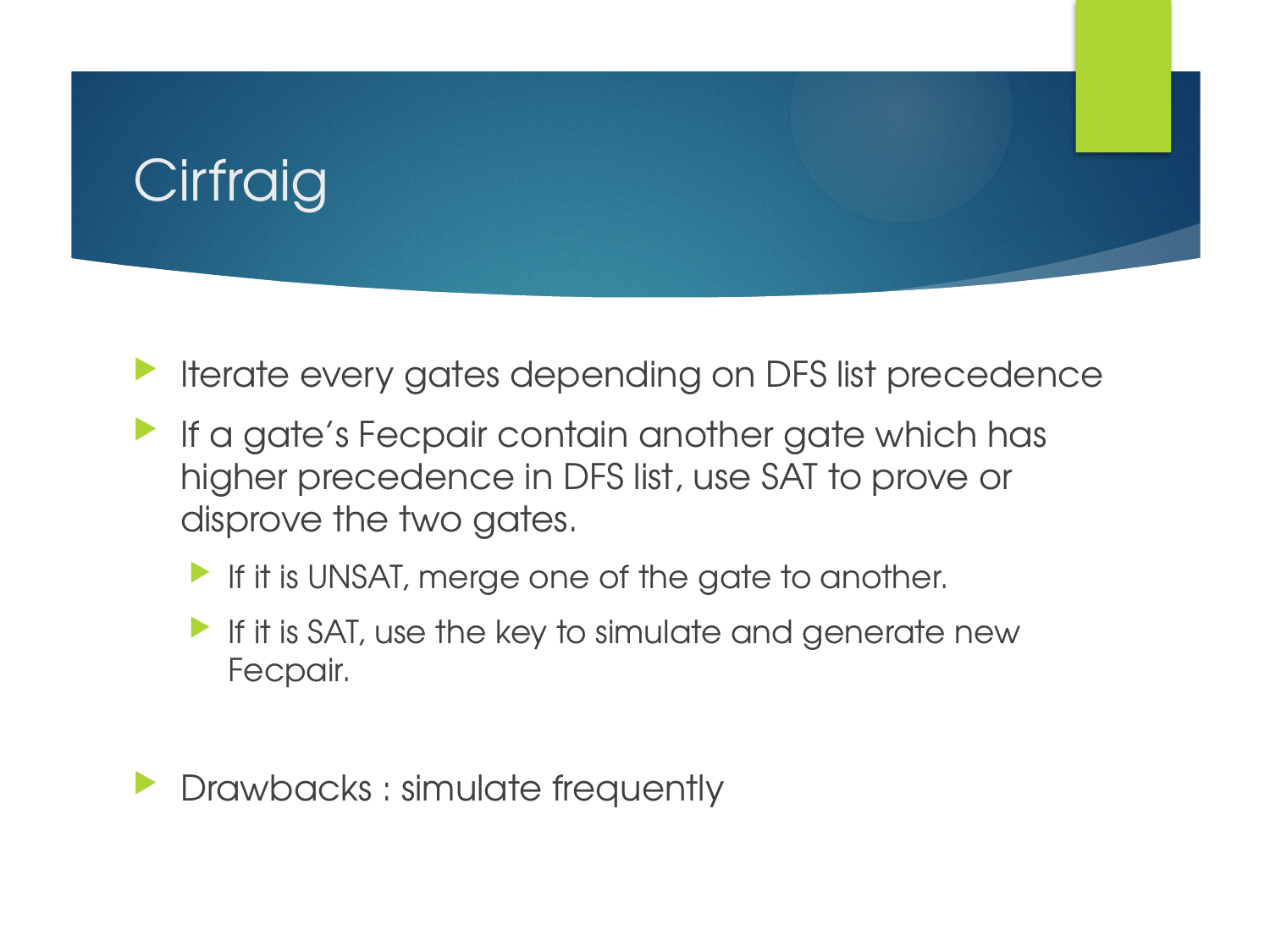

# Cirfraig
Iterate every gates depending on DFS list precedence
If a gate’s Fecpair contain another gate which has higher precedence in DFS list, use SAT to prove or disprove the two gates.
If it is UNSAT, merge one of the gate to another.
If it is SAT, use the key to simulate and generate new Fecpair.

Drawbacks : simulate frequently